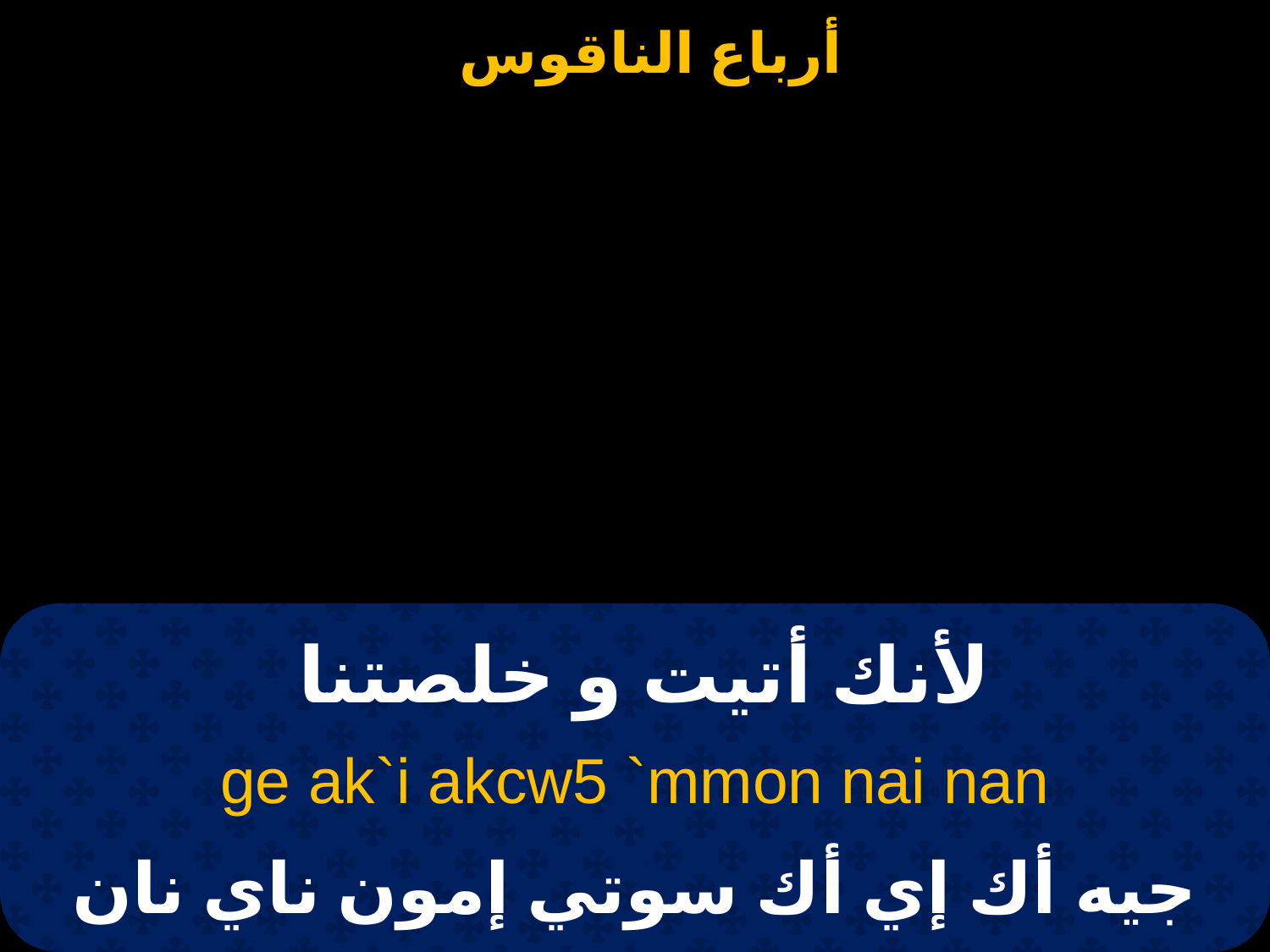

# لأنك أتيت و خلصتنا
ge ak`i akcw5 `mmon nai nan
 جيه أك إي أك سوتي إمون ناي نان